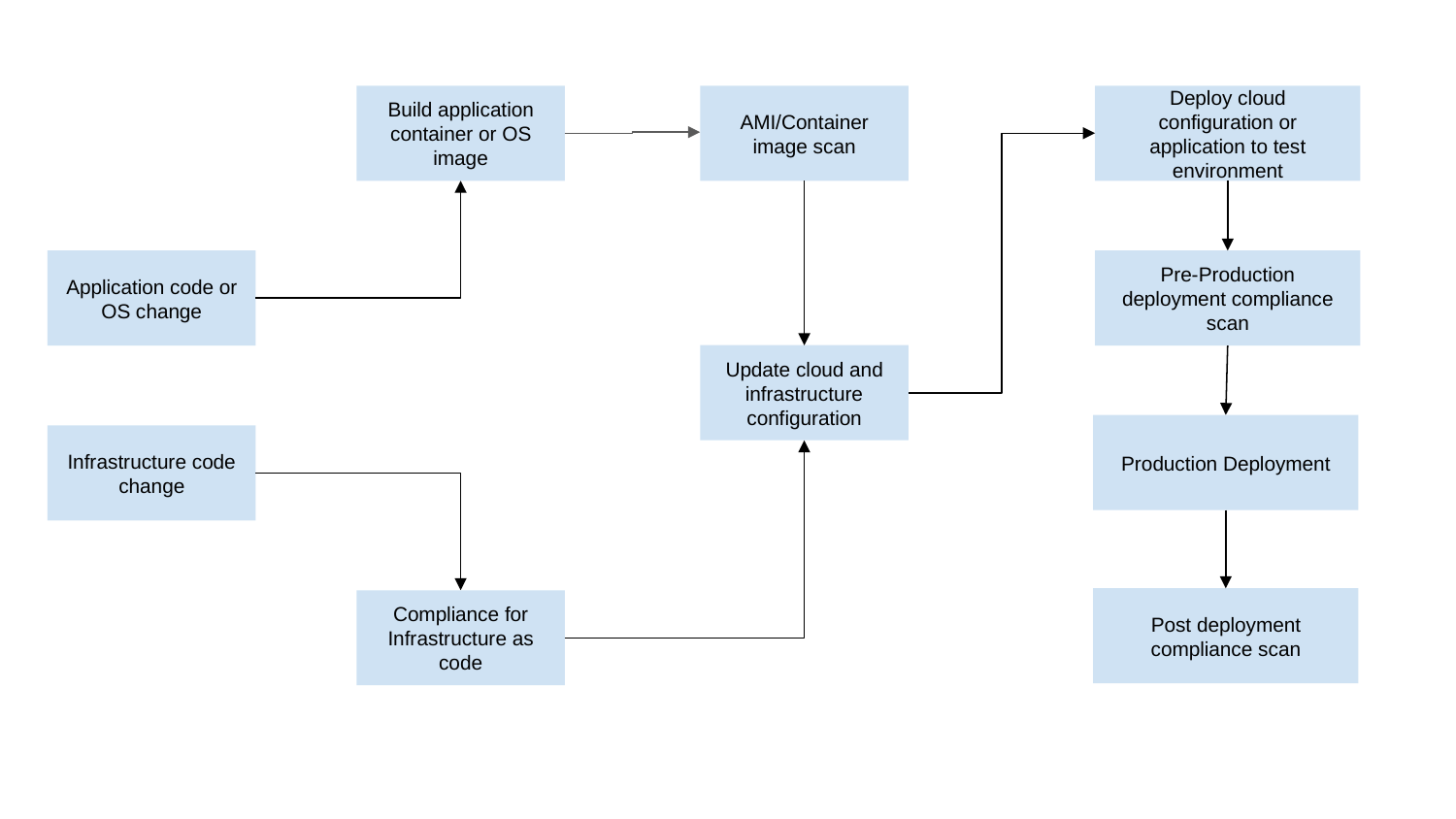

Build application container or OS image
AMI/Container image scan
Deploy cloud configuration or application to test environment
Application code or OS change
Pre-Production deployment compliance scan
Update cloud and infrastructure configuration
Production Deployment
Infrastructure code change
Post deployment compliance scan
Compliance for Infrastructure as code